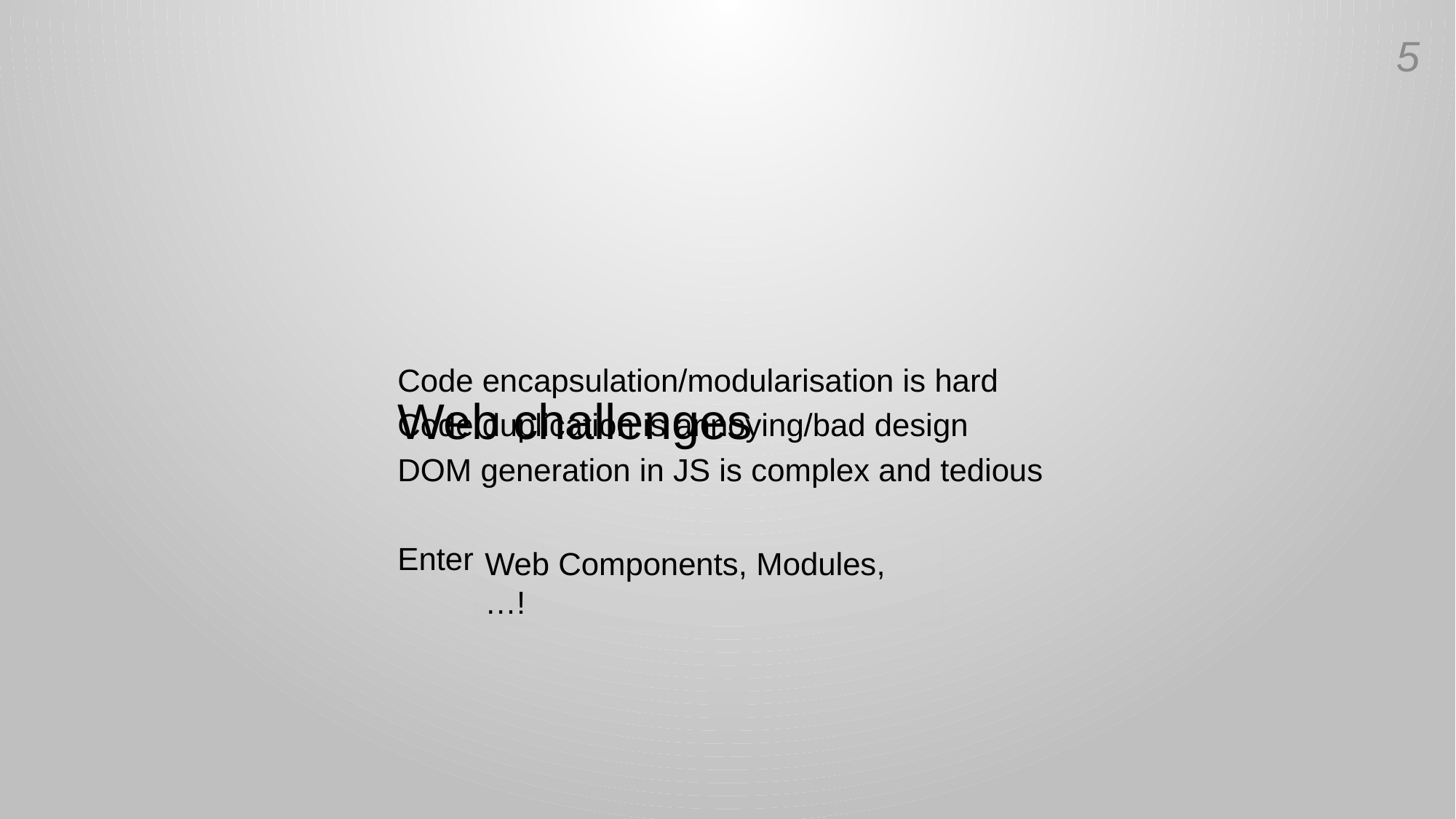

5
# Web challenges
Code encapsulation/modularisation is hard
Code duplication is annoying/bad design
DOM generation in JS is complex and tedious

Enter:
jQuery!
Angular!
React!
Vue!
Web Components, Modules, …!